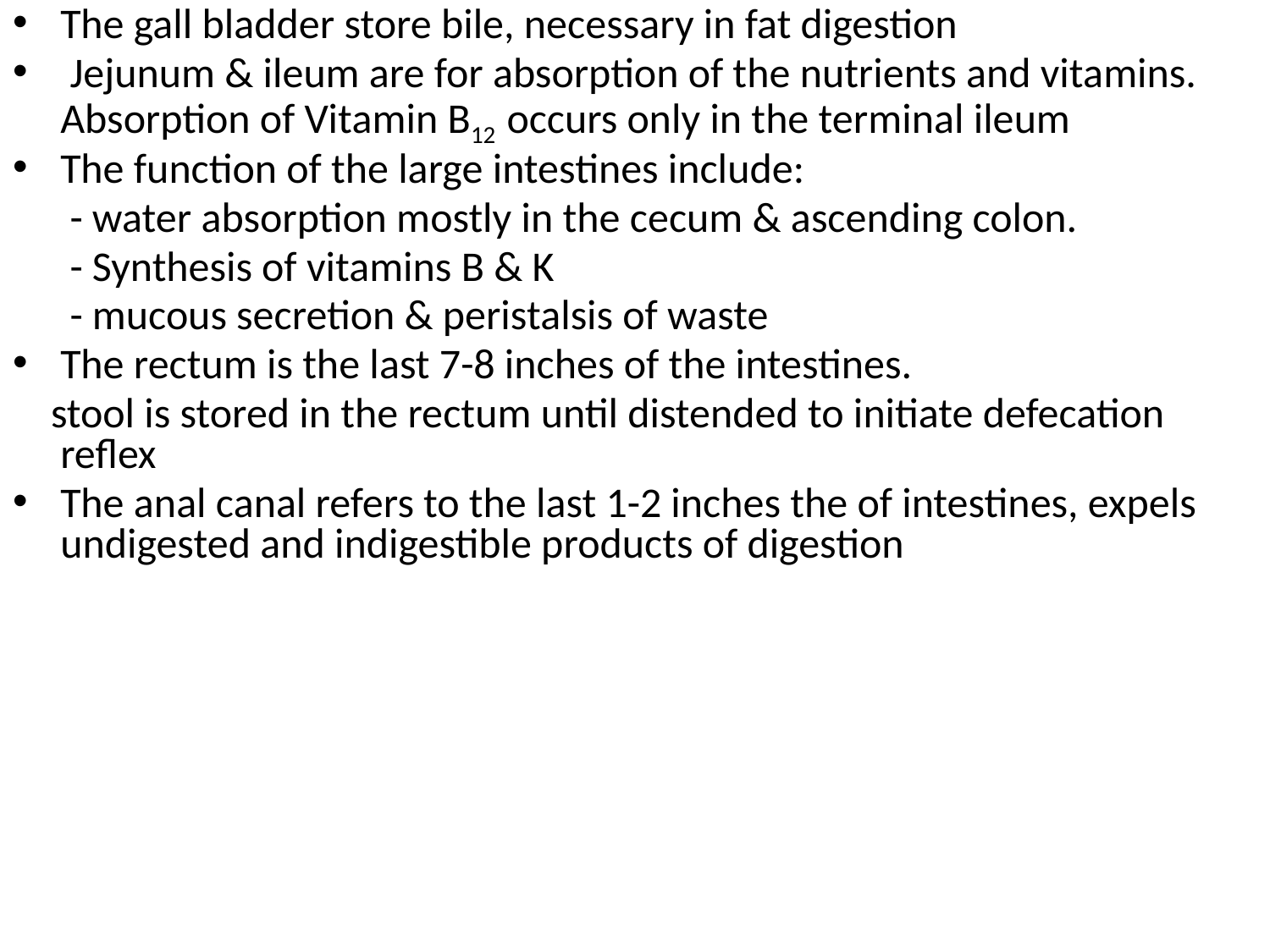

The gall bladder store bile, necessary in fat digestion
 Jejunum & ileum are for absorption of the nutrients and vitamins. Absorption of Vitamin B12  occurs only in the terminal ileum
The function of the large intestines include:
      - water absorption mostly in the cecum & ascending colon.
      - Synthesis of vitamins B & K
      - mucous secretion & peristalsis of waste
The rectum is the last 7-8 inches of the intestines.
    stool is stored in the rectum until distended to initiate defecation reflex
The anal canal refers to the last 1-2 inches the of intestines, expels undigested and indigestible products of digestion